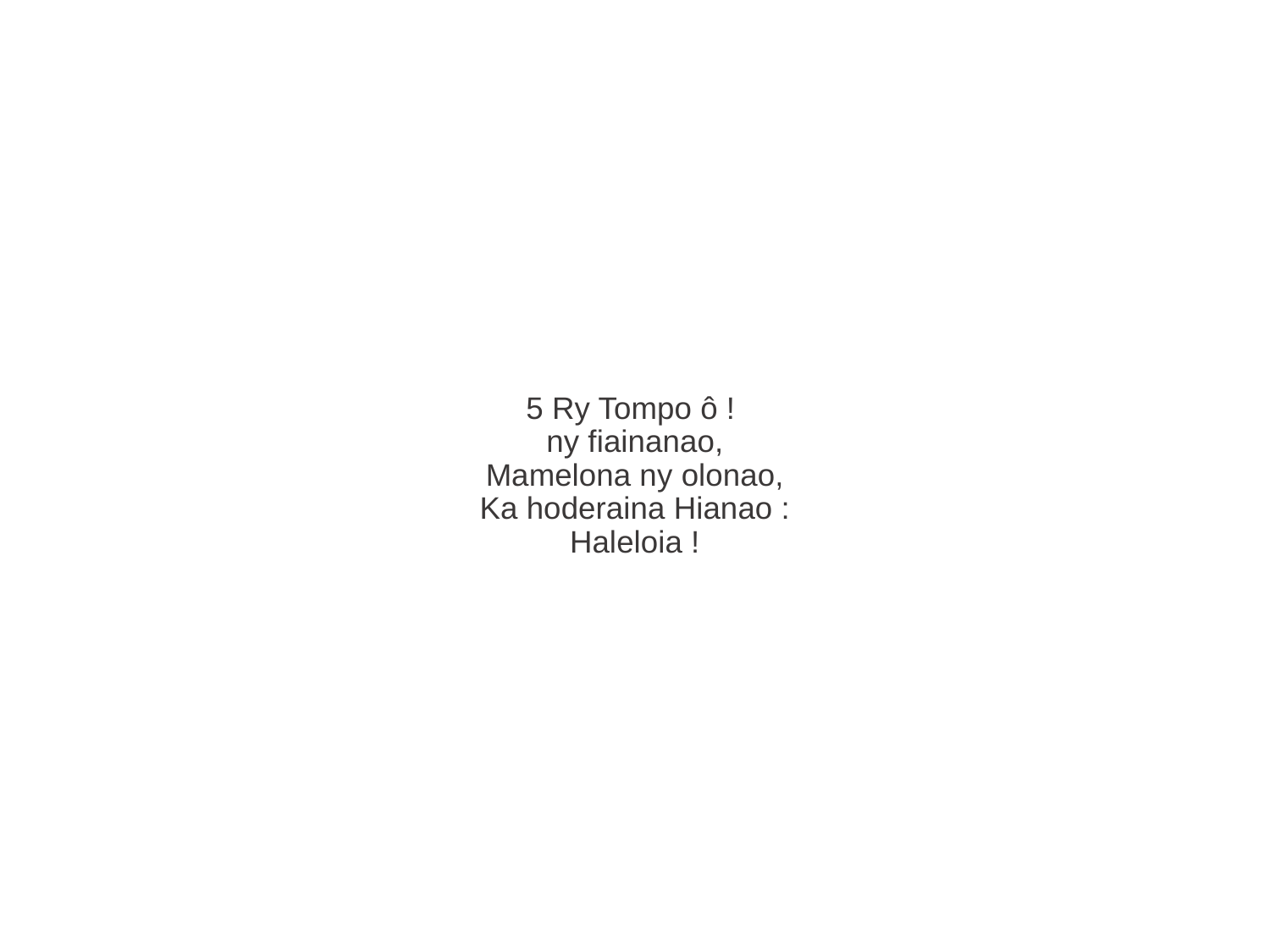

5 Ry Tompo ô !
ny fiainanao,
Mamelona ny olonao,
Ka hoderaina Hianao :
Haleloia !